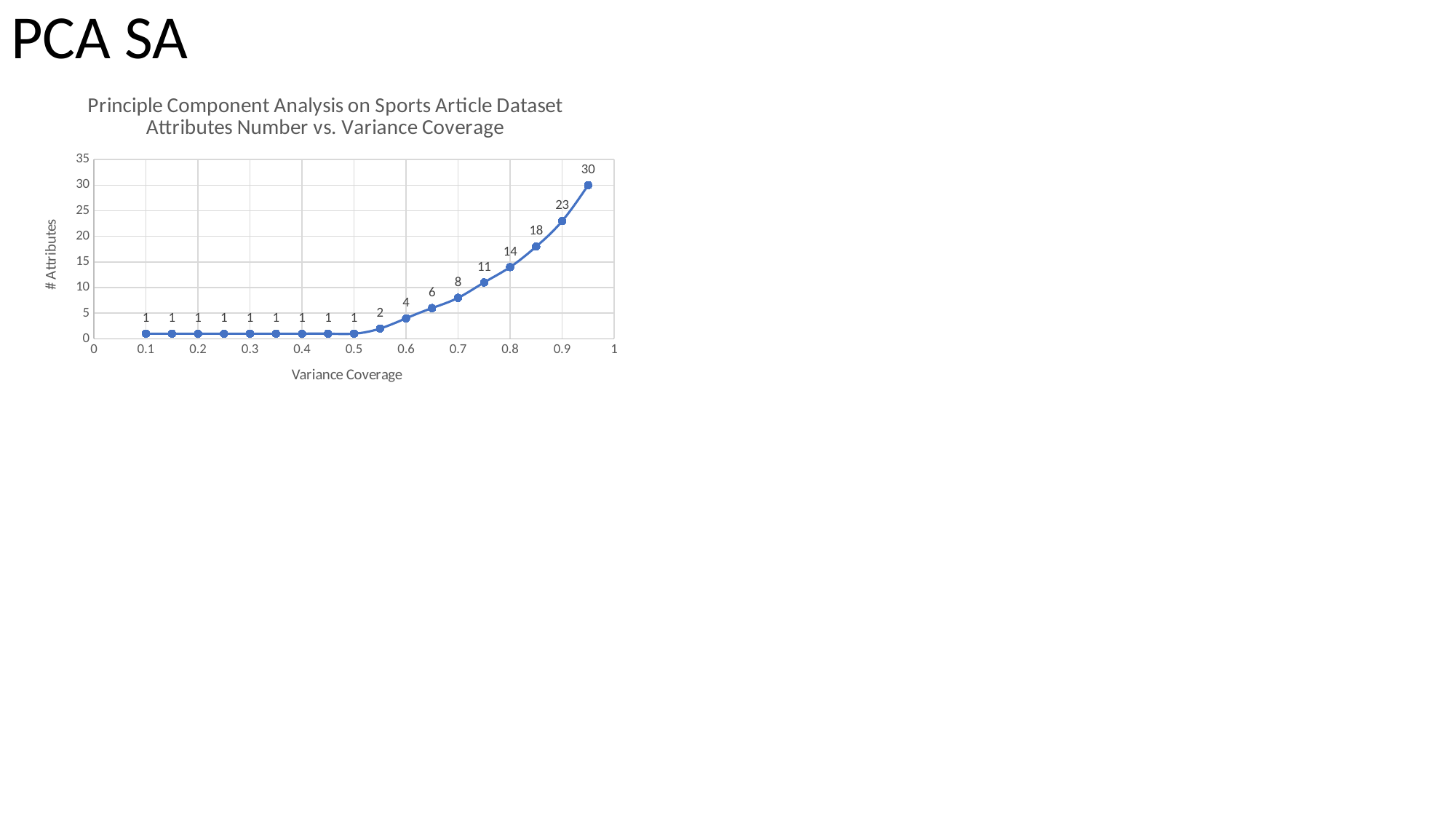

# PCA SA

### Chart: Principle Component Analysis on Sports Article Dataset
Attributes Number vs. Variance Coverage

| Category | # Attributes |
|---|---|